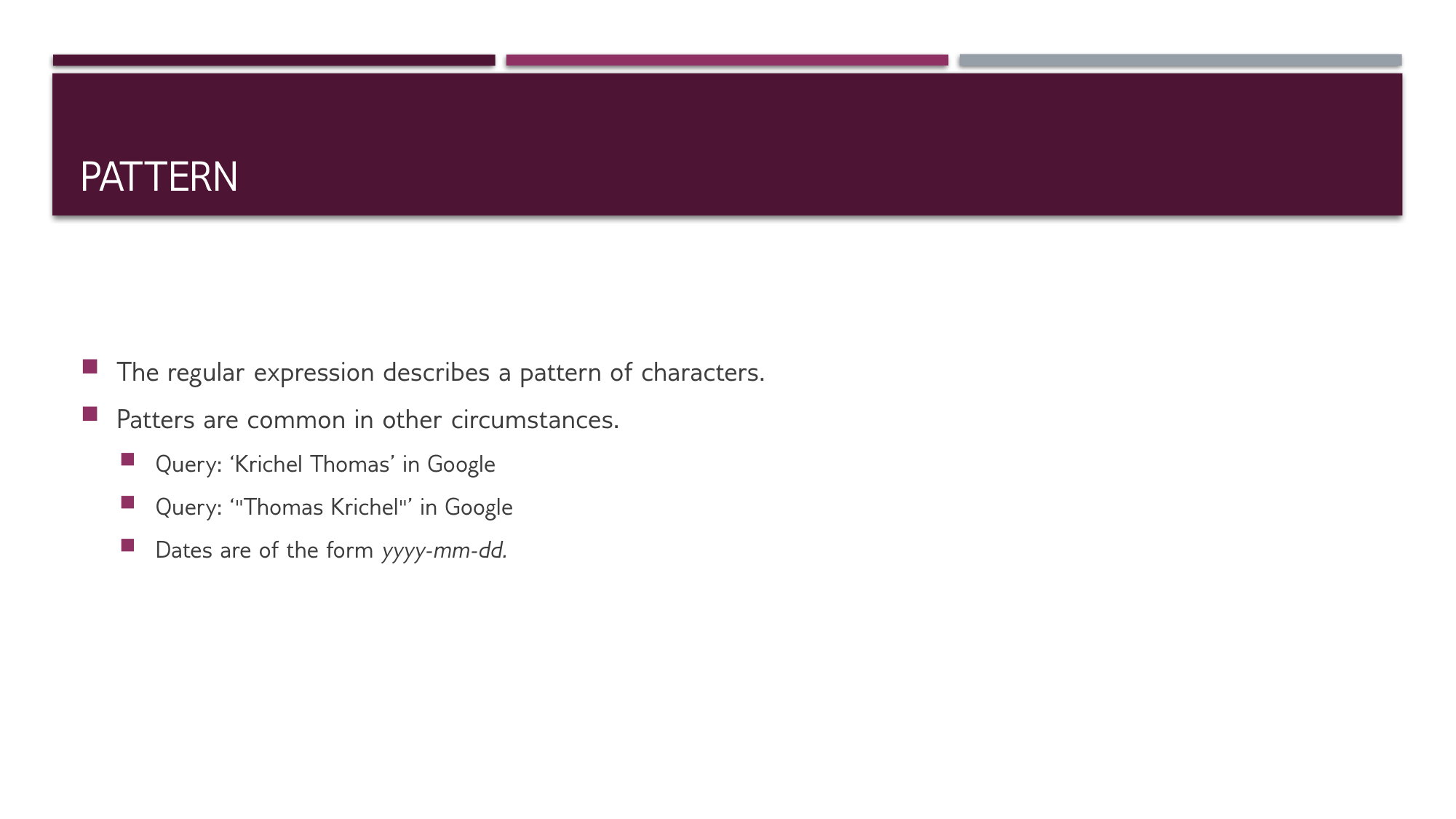

# pattern
The regular expression describes a pattern of characters.
Patters are common in other circumstances.
Query: ‘Krichel Thomas’ in Google
Query: ‘"Thomas Krichel"’ in Google
Dates are of the form yyyy-mm-dd.